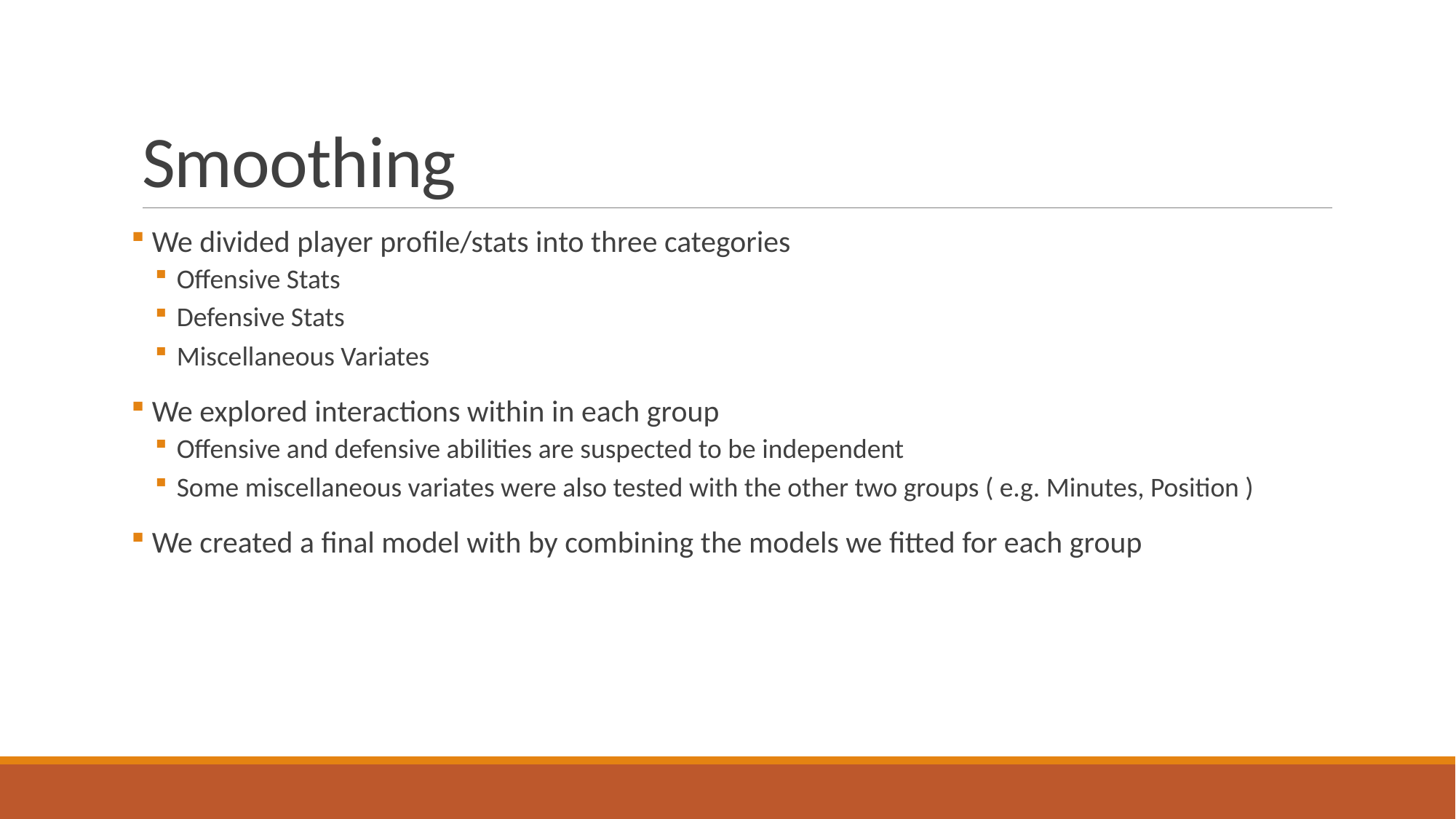

# Smoothing
 We divided player profile/stats into three categories
Offensive Stats
Defensive Stats
Miscellaneous Variates
 We explored interactions within in each group
Offensive and defensive abilities are suspected to be independent
Some miscellaneous variates were also tested with the other two groups ( e.g. Minutes, Position )
 We created a final model with by combining the models we fitted for each group